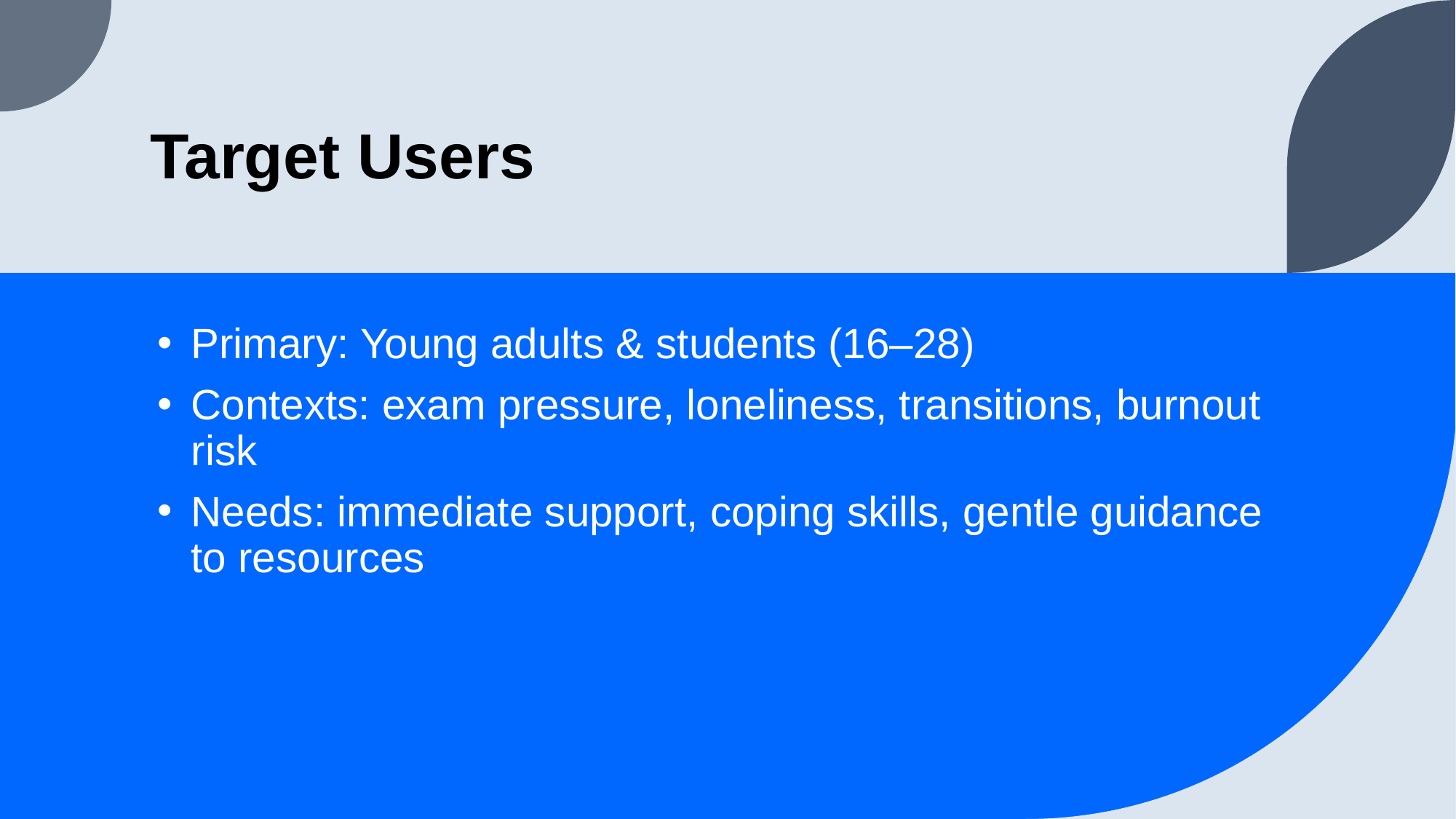

# Target Users
Primary: Young adults & students (16–28)
Contexts: exam pressure, loneliness, transitions, burnout risk
Needs: immediate support, coping skills, gentle guidance to resources